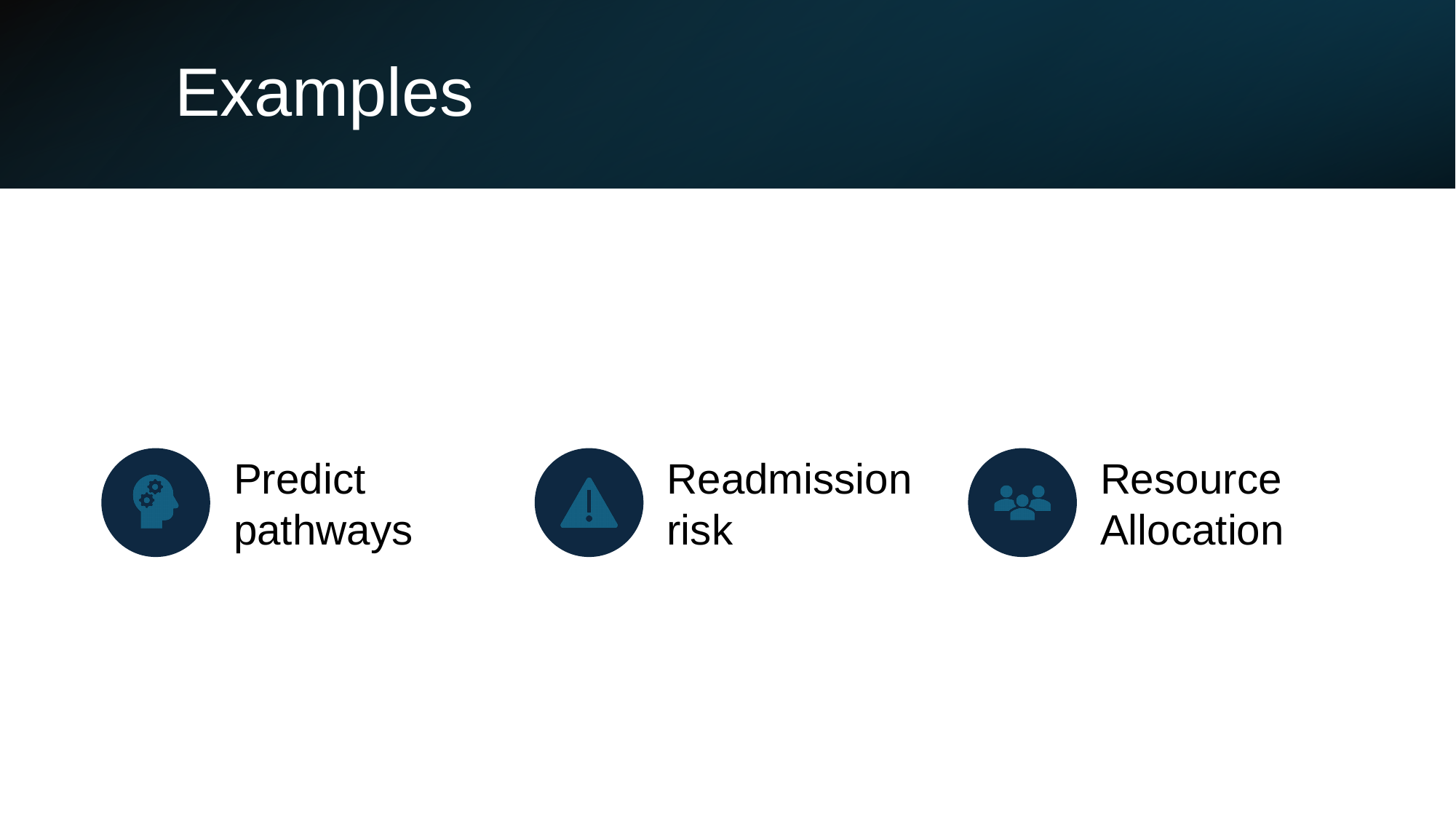

# Examples
Predict pathways
Readmission risk
Resource Allocation
12-04-2024